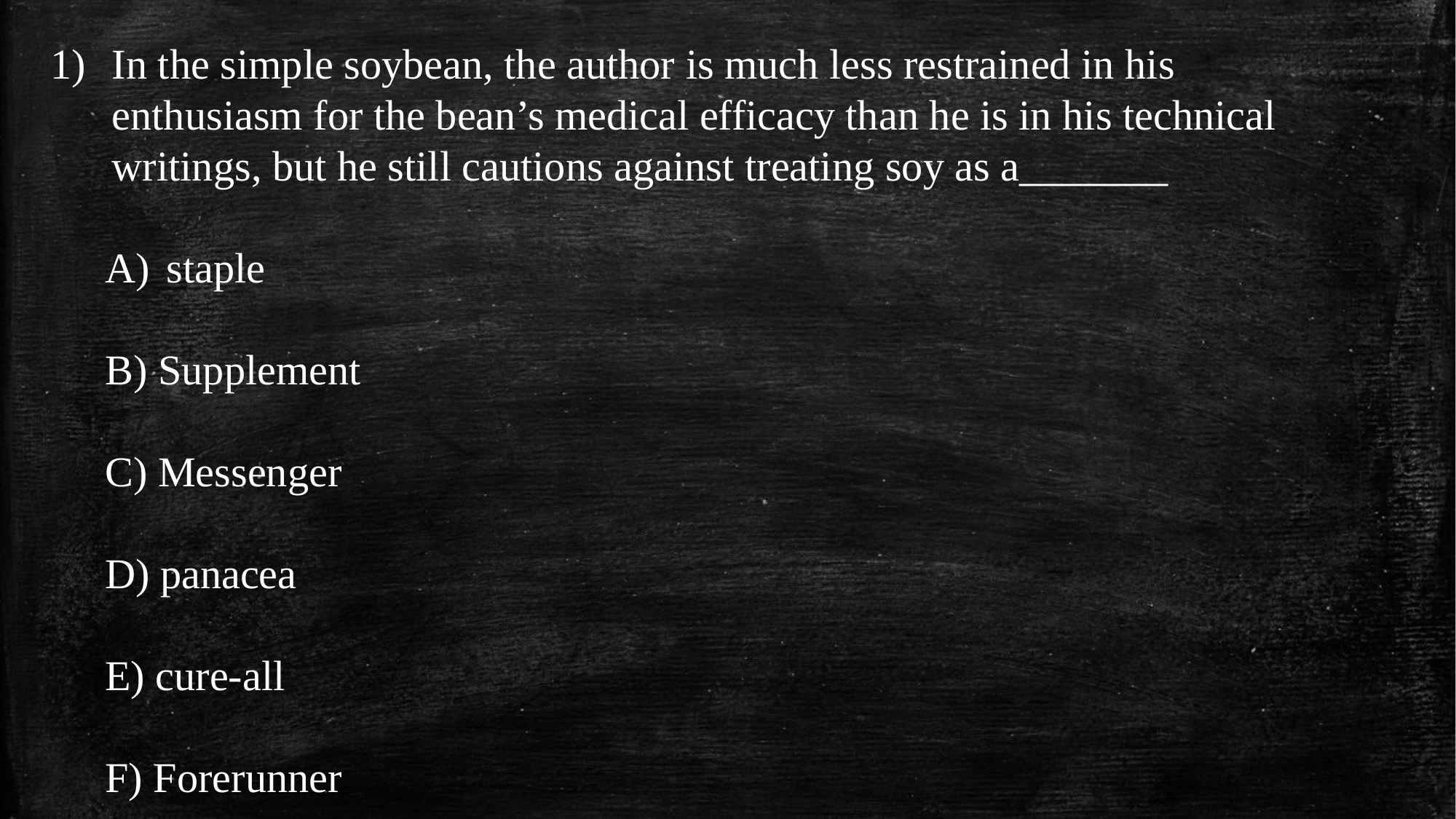

In the simple soybean, the author is much less restrained in his enthusiasm for the bean’s medical efficacy than he is in his technical writings, but he still cautions against treating soy as a_______

staple

B) Supplement

C) Messenger

D) panacea

E) cure-all

F) Forerunner